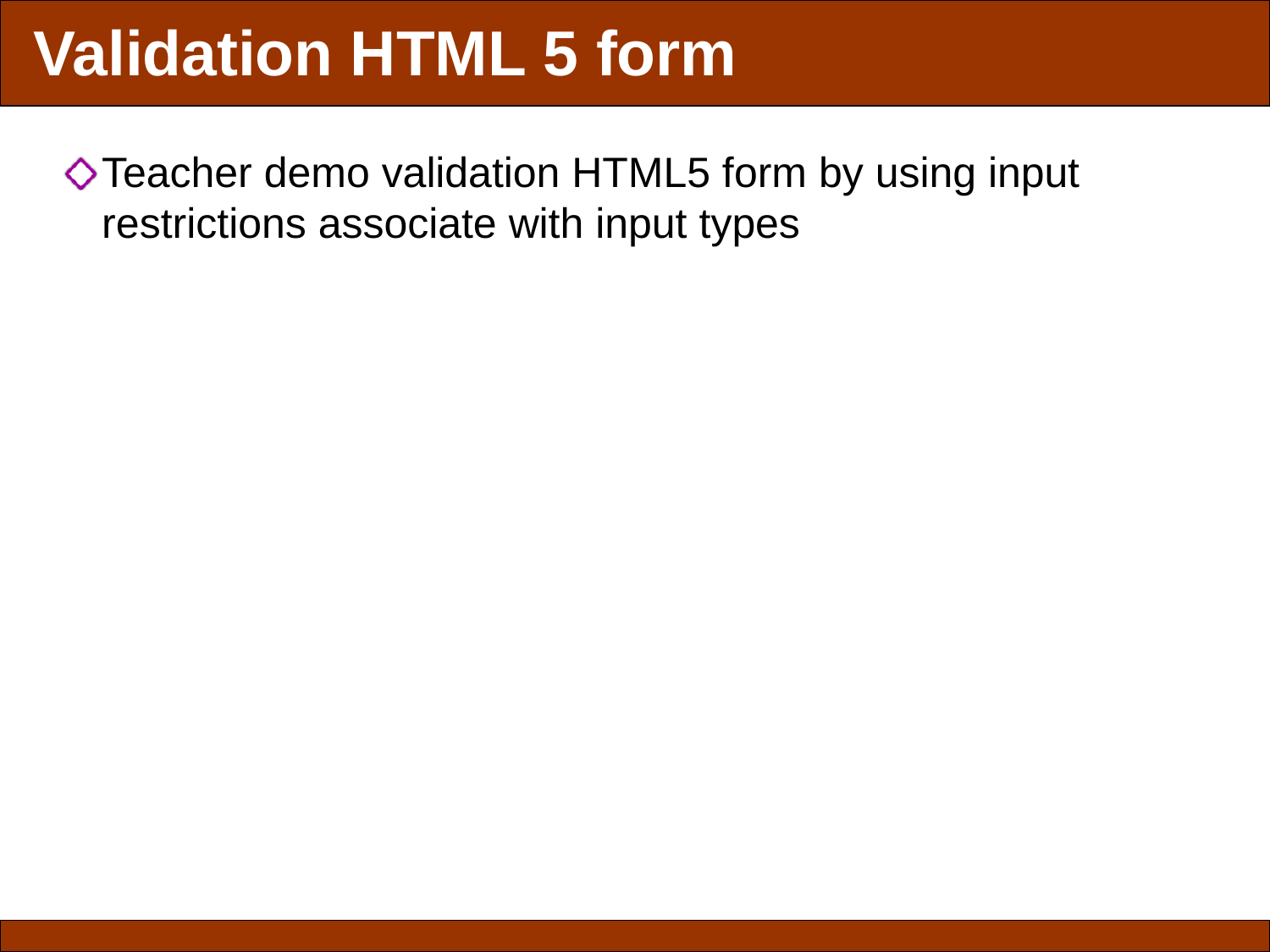

Validation HTML 5 form
Teacher demo validation HTML5 form by using input restrictions associate with input types